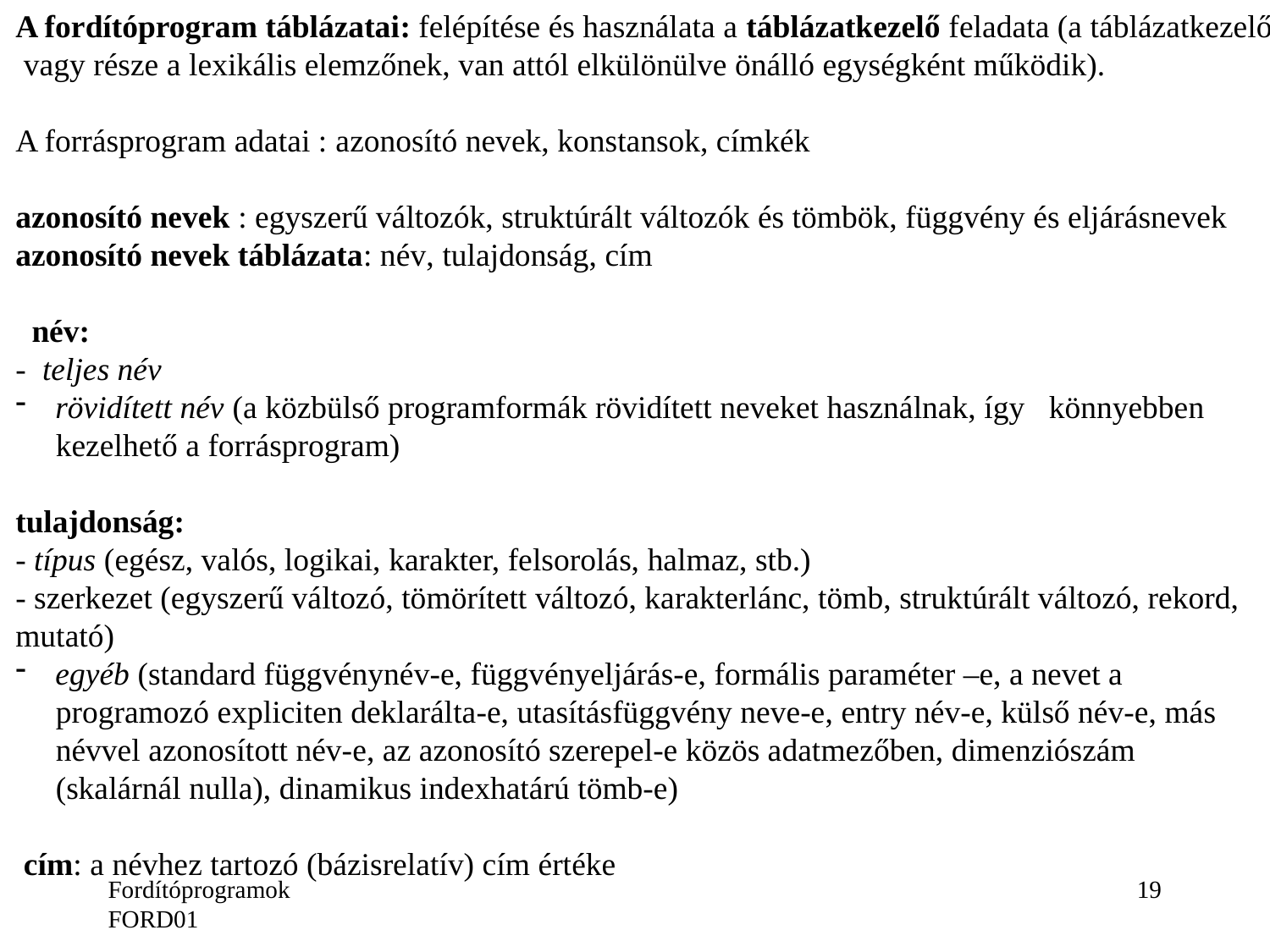

A fordítóprogram táblázatai: felépítése és használata a táblázatkezelő feladata (a táblázatkezelő
 vagy része a lexikális elemzőnek, van attól elkülönülve önálló egységként működik).

A forrásprogram adatai : azonosító nevek, konstansok, címkék

azonosító nevek : egyszerű változók, struktúrált változók és tömbök, függvény és eljárásnevek
azonosító nevek táblázata: név, tulajdonság, cím

  név:
-  teljes név
rövidített név (a közbülső programformák rövidített neveket használnak, így   könnyebben
     kezelhető a forrásprogram)

tulajdonság:
- típus (egész, valós, logikai, karakter, felsorolás, halmaz, stb.)
- szerkezet (egyszerű változó, tömörített változó, karakterlánc, tömb, struktúrált változó, rekord,
mutató)
egyéb (standard függvénynév-e, függvényeljárás-e, formális paraméter –e, a nevet a
     programozó expliciten deklarálta-e, utasításfüggvény neve-e, entry név-e, külső név-e, más
     névvel azonosított név-e, az azonosító szerepel-e közös adatmezőben, dimenziószám
     (skalárnál nulla), dinamikus indexhatárú tömb-e)

 cím: a névhez tartozó (bázisrelatív) cím értéke

Fordítóprogramok FORD01
19